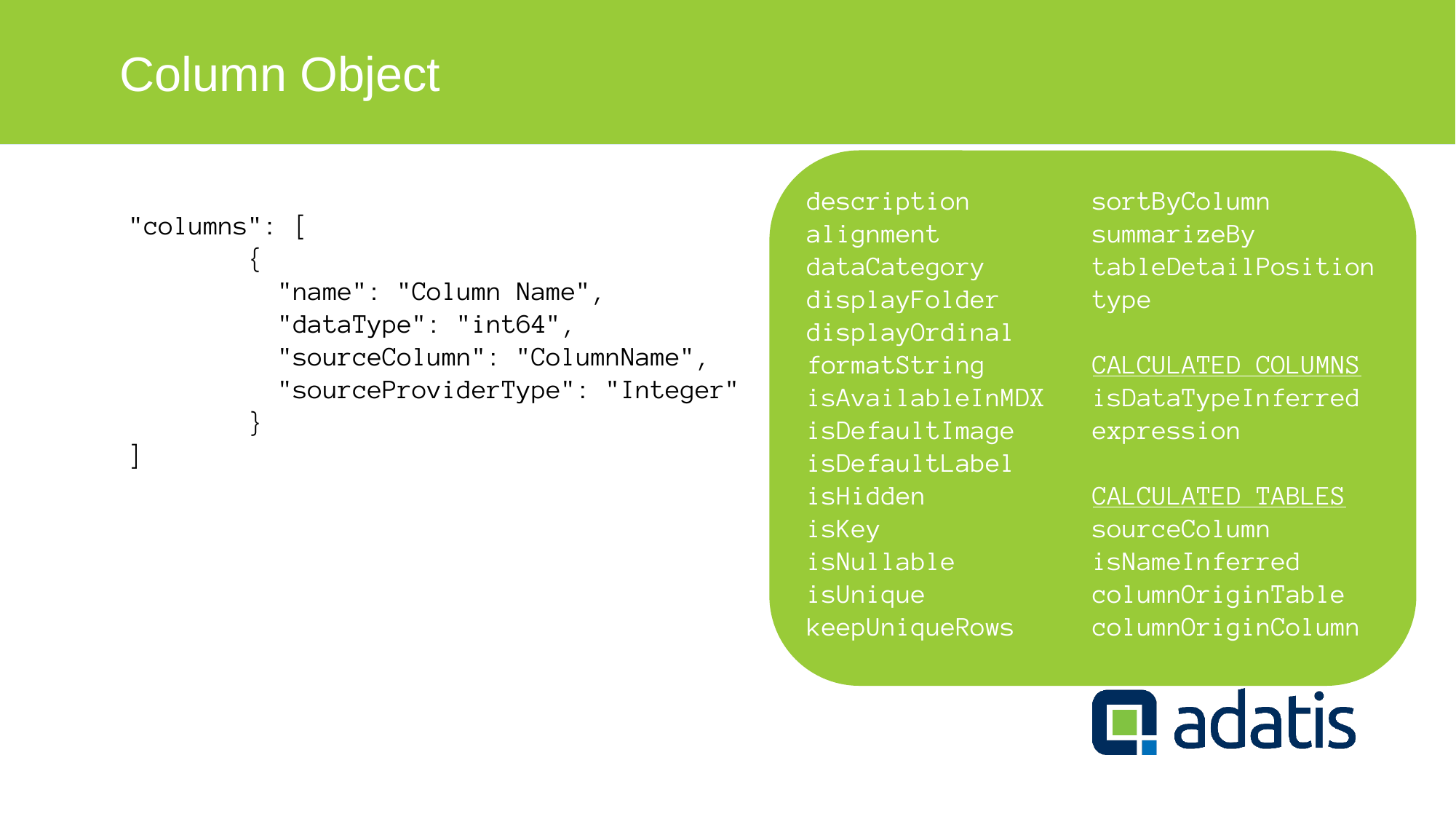

# Column Object
description
alignment
dataCategory
displayFolder
displayOrdinal
formatString
isAvailableInMDX
isDefaultImage
isDefaultLabel
isHidden
isKey
isNullable
isUnique
keepUniqueRows
sortByColumn
summarizeBy
tableDetailPosition
type

CALCULATED COLUMNS
isDataTypeInferred
expression

CALCULATED TABLES
sourceColumn
isNameInferred
columnOriginTable
columnOriginColumn
"columns": [
        {
          "name": "Column Name",
          "dataType": "int64",
          "sourceColumn": "ColumnName",
          "sourceProviderType": "Integer"
        }
]